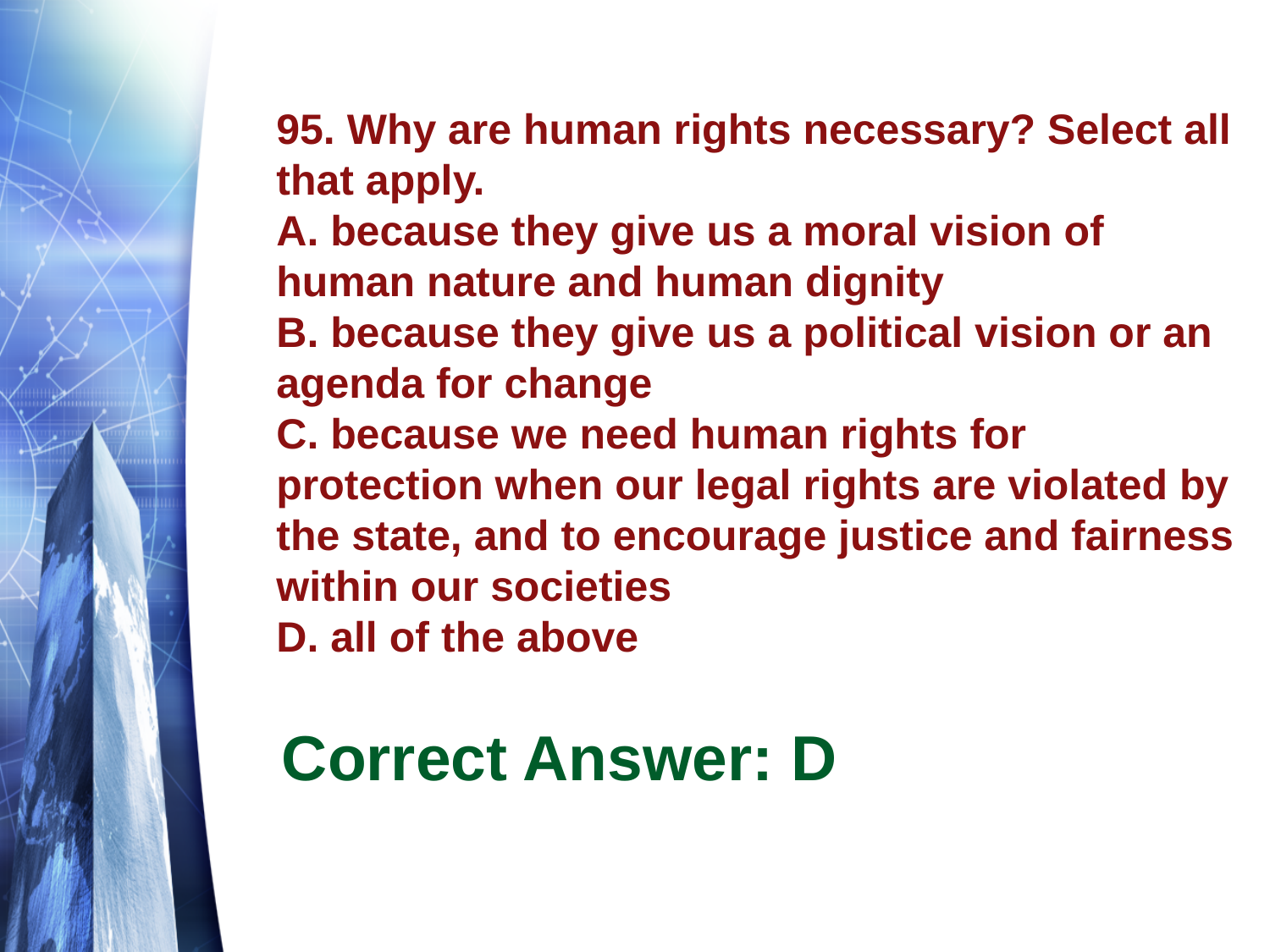

# 95. Why are human rights necessary? Select all that apply. A. because they give us a moral vision of human nature and human dignity B. because they give us a political vision or an agenda for change C. because we need human rights for protection when our legal rights are violated by the state, and to encourage justice and fairness within our societies D. all of the above
Correct Answer: D